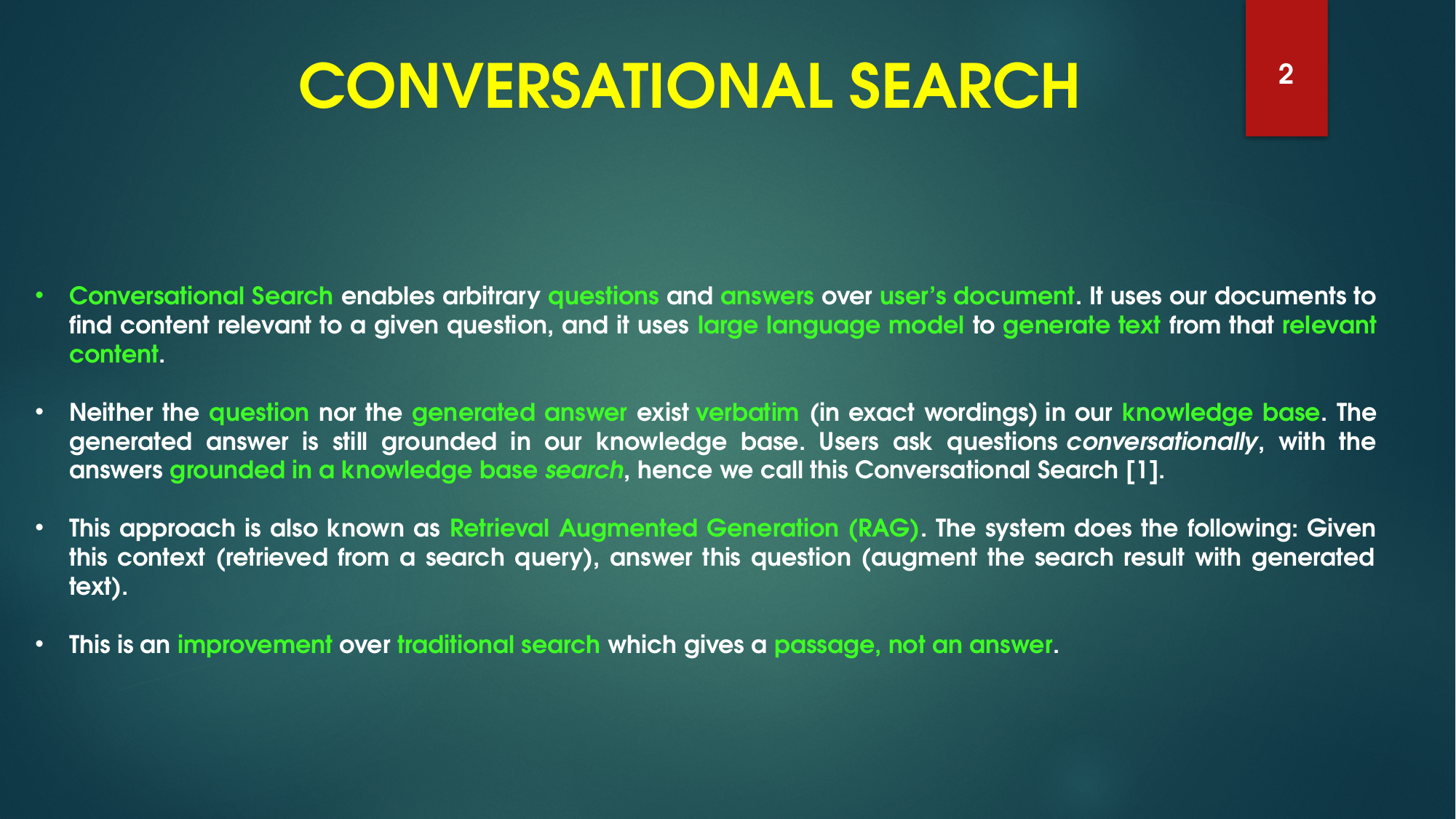

# CONVERSATIONAL SEARCH
2
Conversational Search enables arbitrary questions and answers over user’s document. It uses our documents to find content relevant to a given question, and it uses large language model to generate text from that relevant content.

Neither the question nor the generated answer exist verbatim (in exact wordings) in our knowledge base. The generated answer is still grounded in our knowledge base. Users ask questions conversationally, with the answers grounded in a knowledge base search, hence we call this Conversational Search [1].

This approach is also known as Retrieval Augmented Generation (RAG). The system does the following: Given this context (retrieved from a search query), answer this question (augment the search result with generated text).

This is an improvement over traditional search which gives a passage, not an answer.